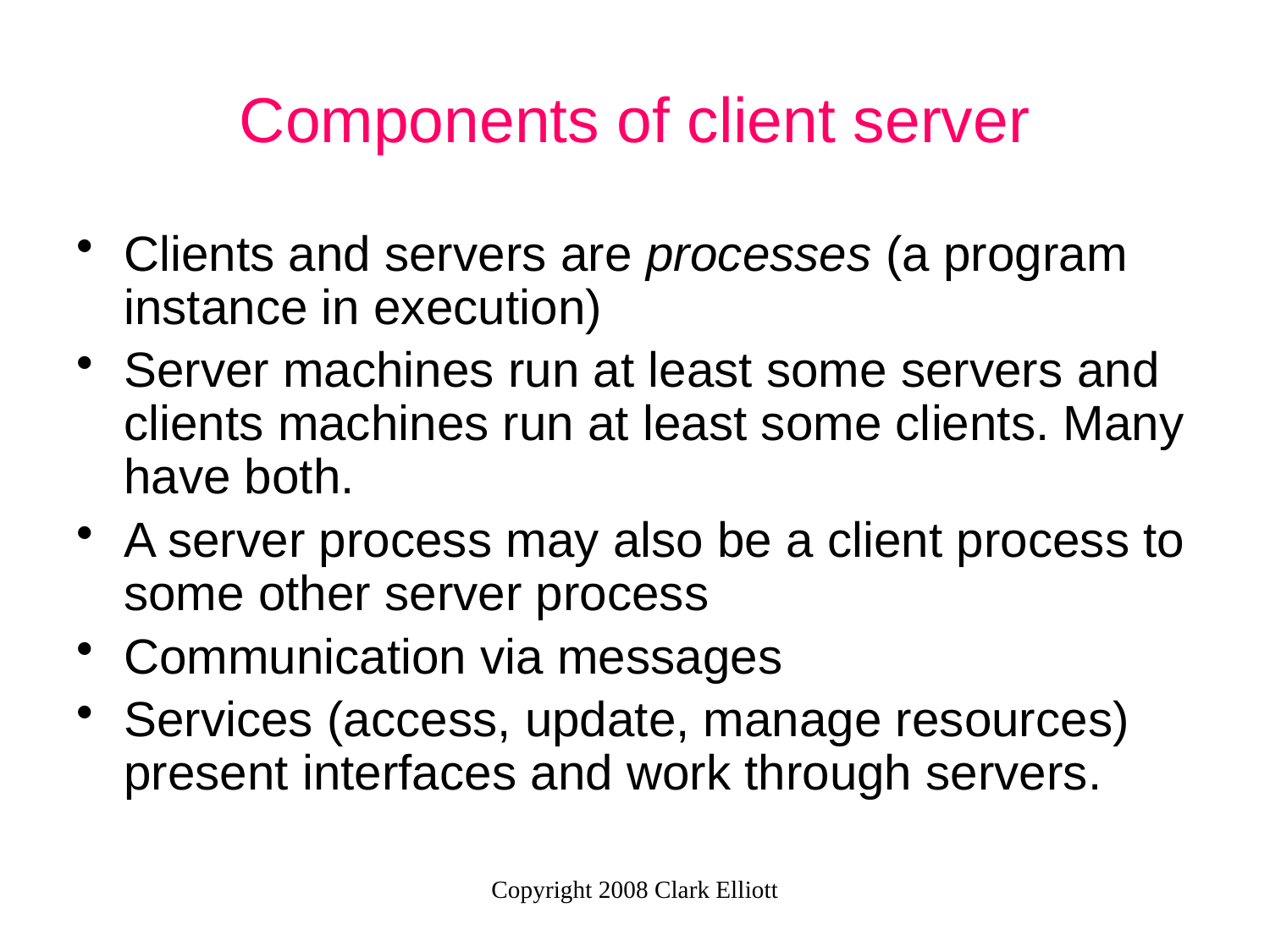

# Components of client server
Clients and servers are processes (a program instance in execution)
Server machines run at least some servers and clients machines run at least some clients. Many have both.
A server process may also be a client process to some other server process
Communication via messages
Services (access, update, manage resources) present interfaces and work through servers.

Copyright 2008 Clark Elliott